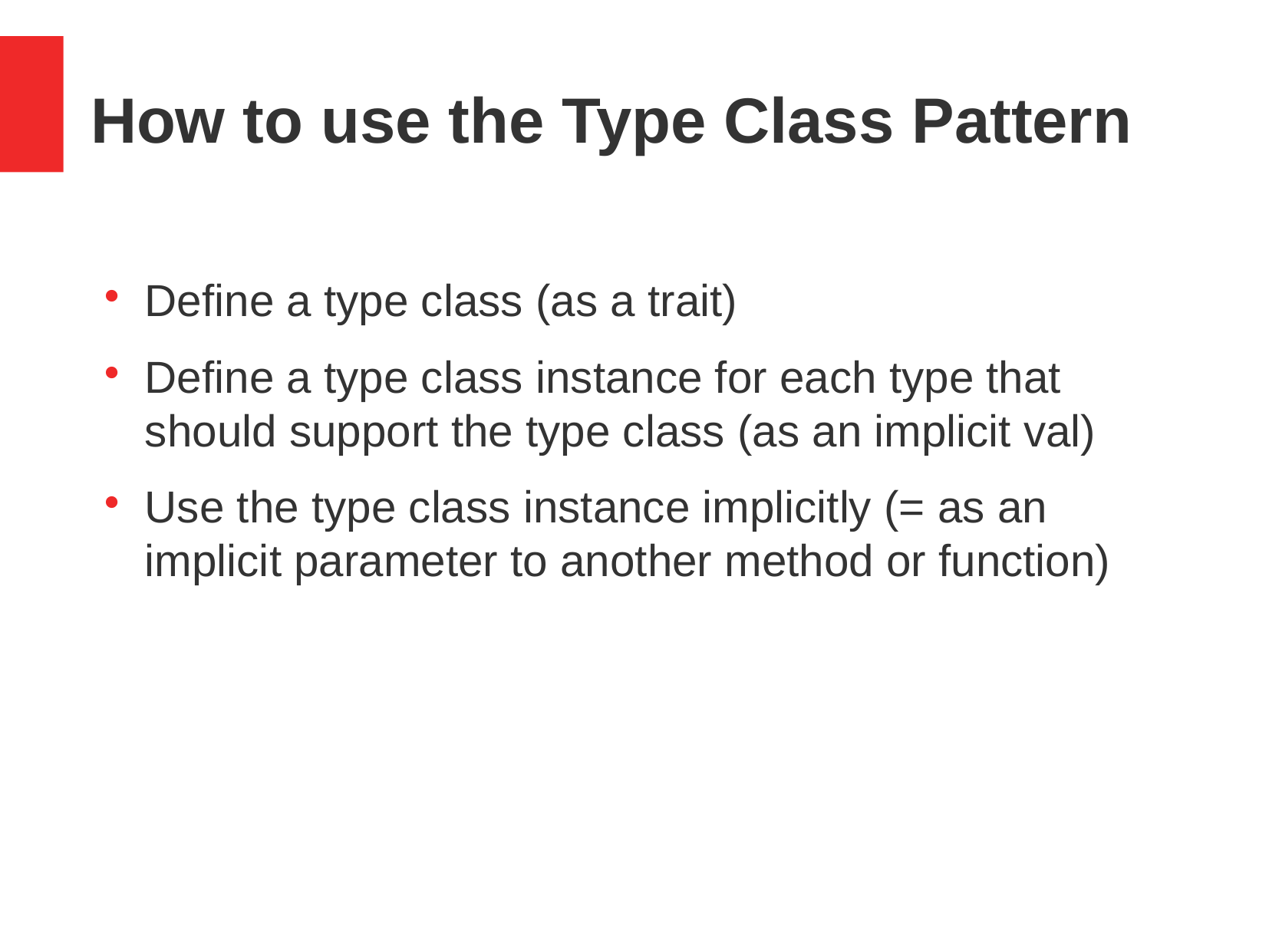

How to use the Type Class Pattern
Define a type class (as a trait)
Define a type class instance for each type that should support the type class (as an implicit val)
Use the type class instance implicitly (= as an implicit parameter to another method or function)